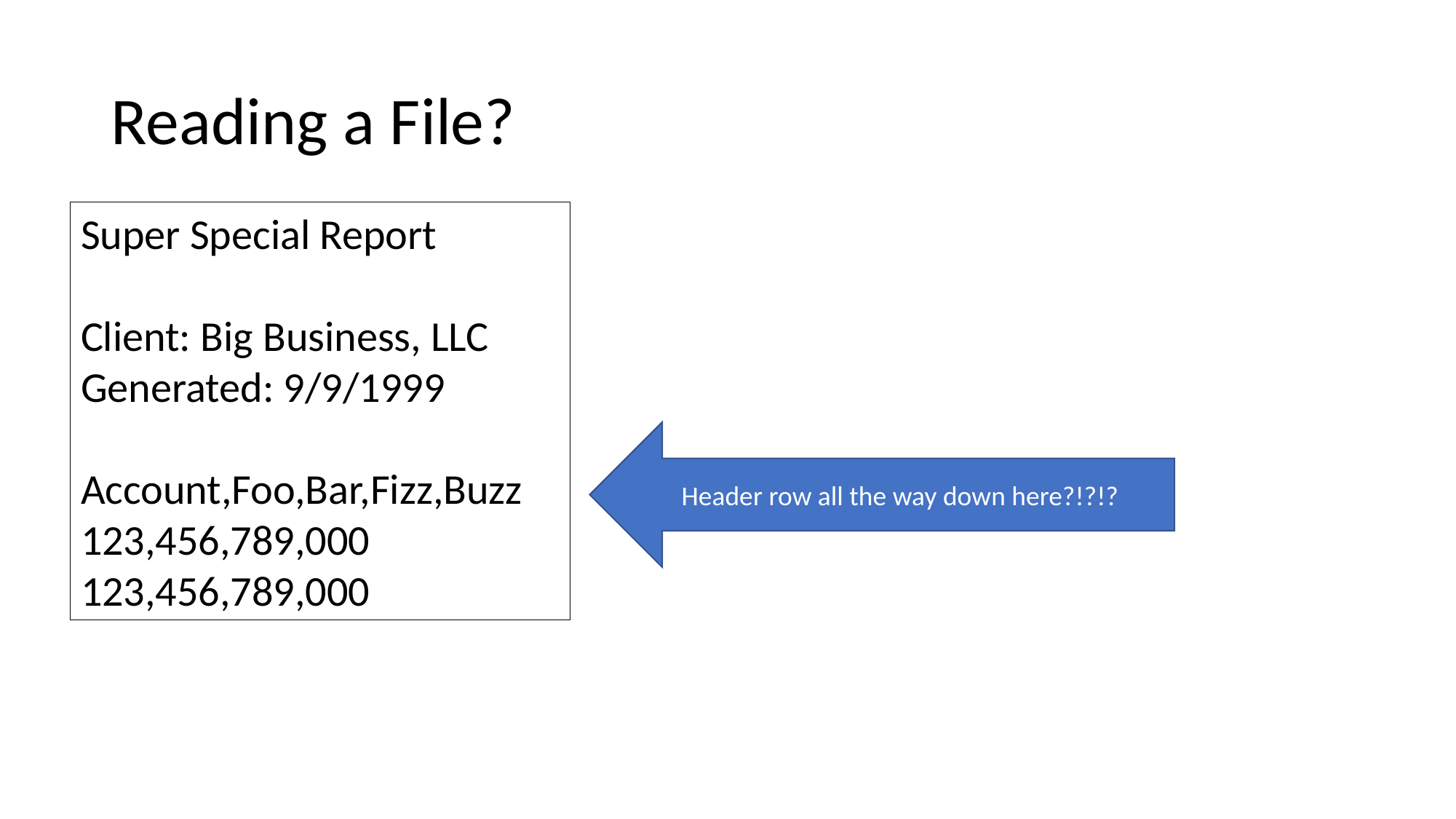

# Reading a File?
Super Special Report

Client: Big Business, LLC
Generated: 9/9/1999

Account,Foo,Bar,Fizz,Buzz
123,456,789,000
123,456,789,000
Header row all the way down here?!?!?